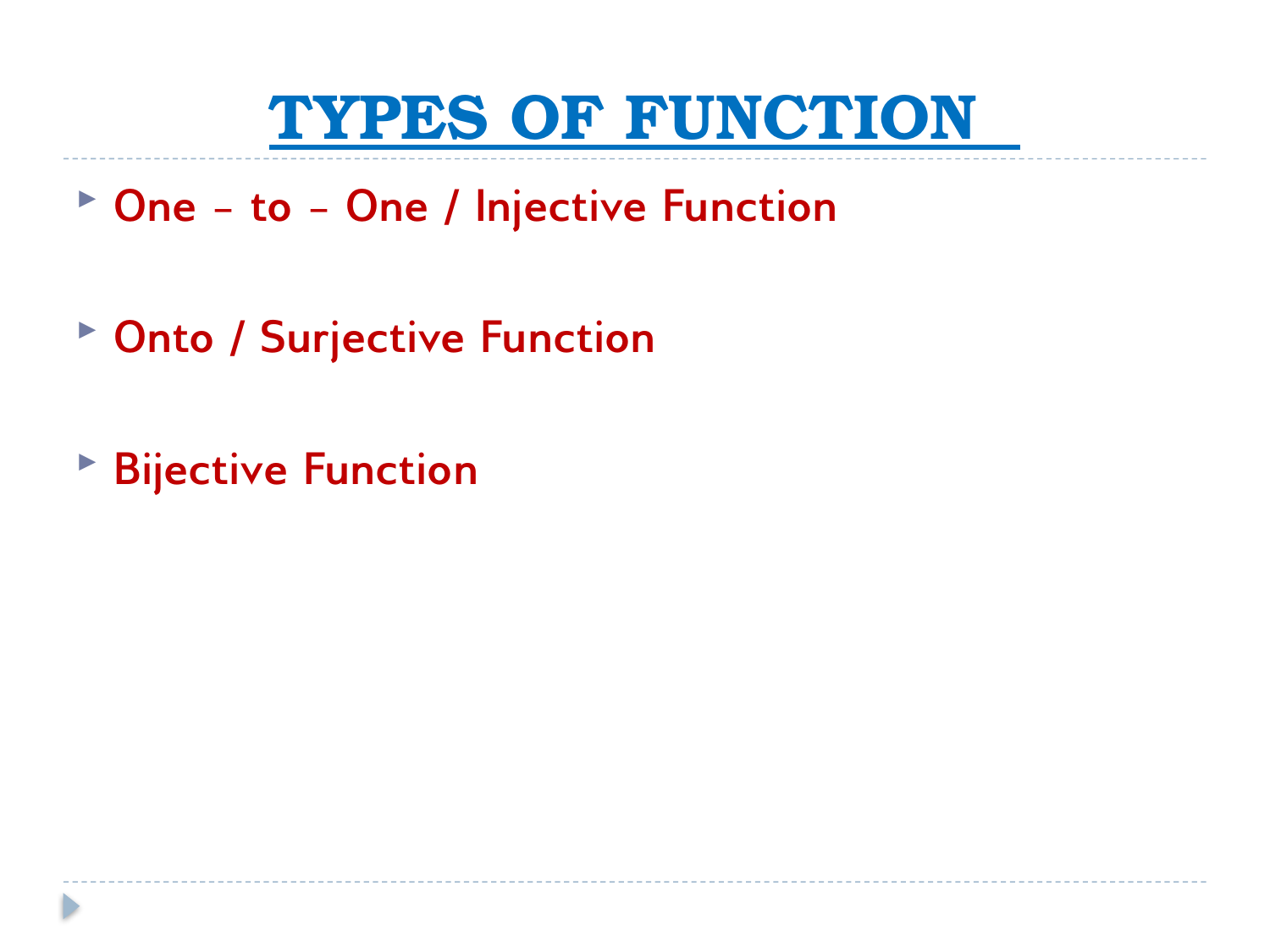

# TYPES OF FUNCTION
One – to – One / Injective Function

Onto / Surjective Function

Bijective Function